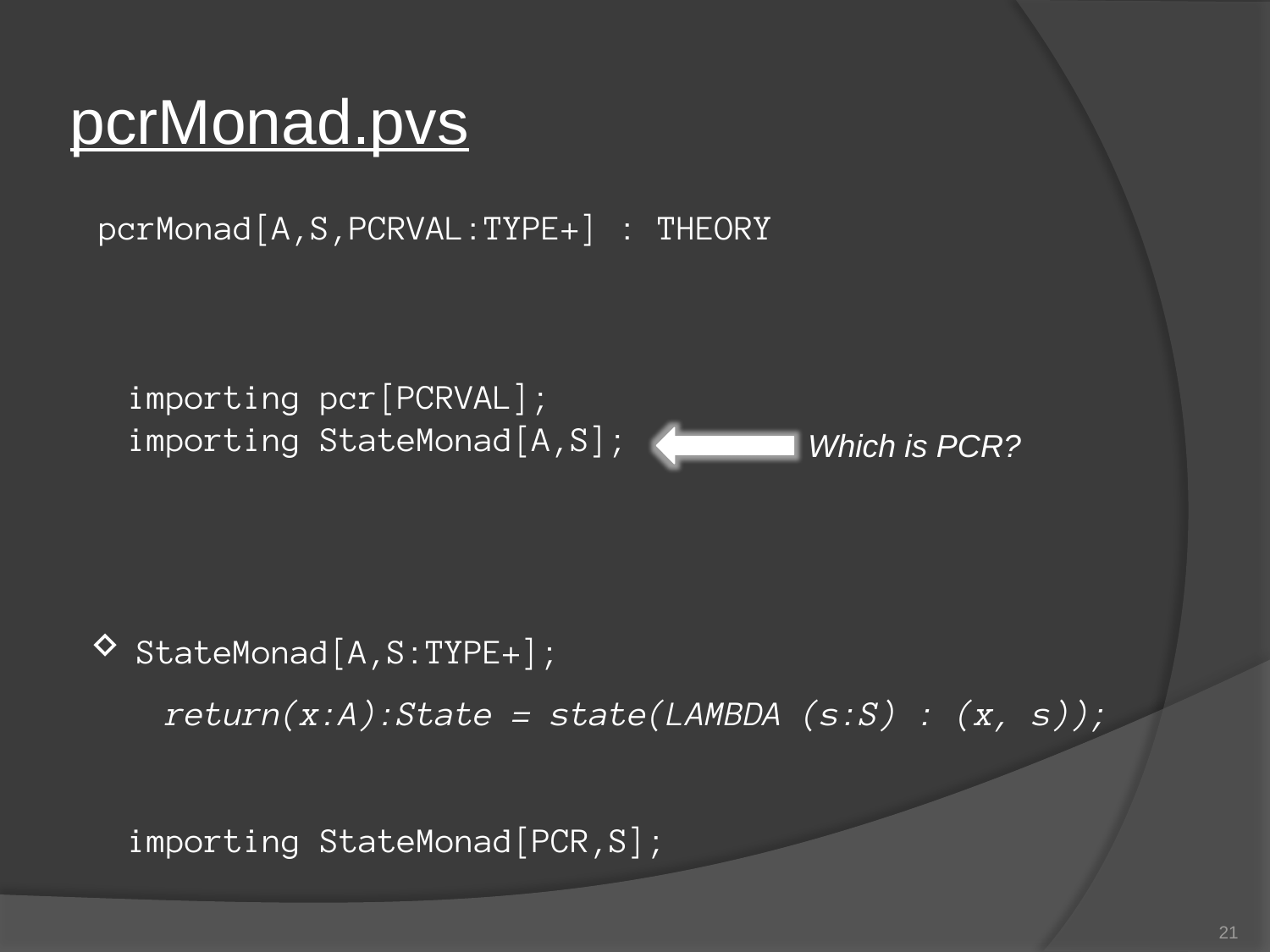

# pcrMonad.pvs
 pcrMonad[A,S,PCRVAL:TYPE+] : THEORY

  importing pcr[PCRVAL];
  importing StateMonad[A,S];

StateMonad[A,S:TYPE+];

    return(x:A):State = state(LAMBDA (s:S) : (x, s));

  importing StateMonad[PCR,S];

Which is PCR?

21